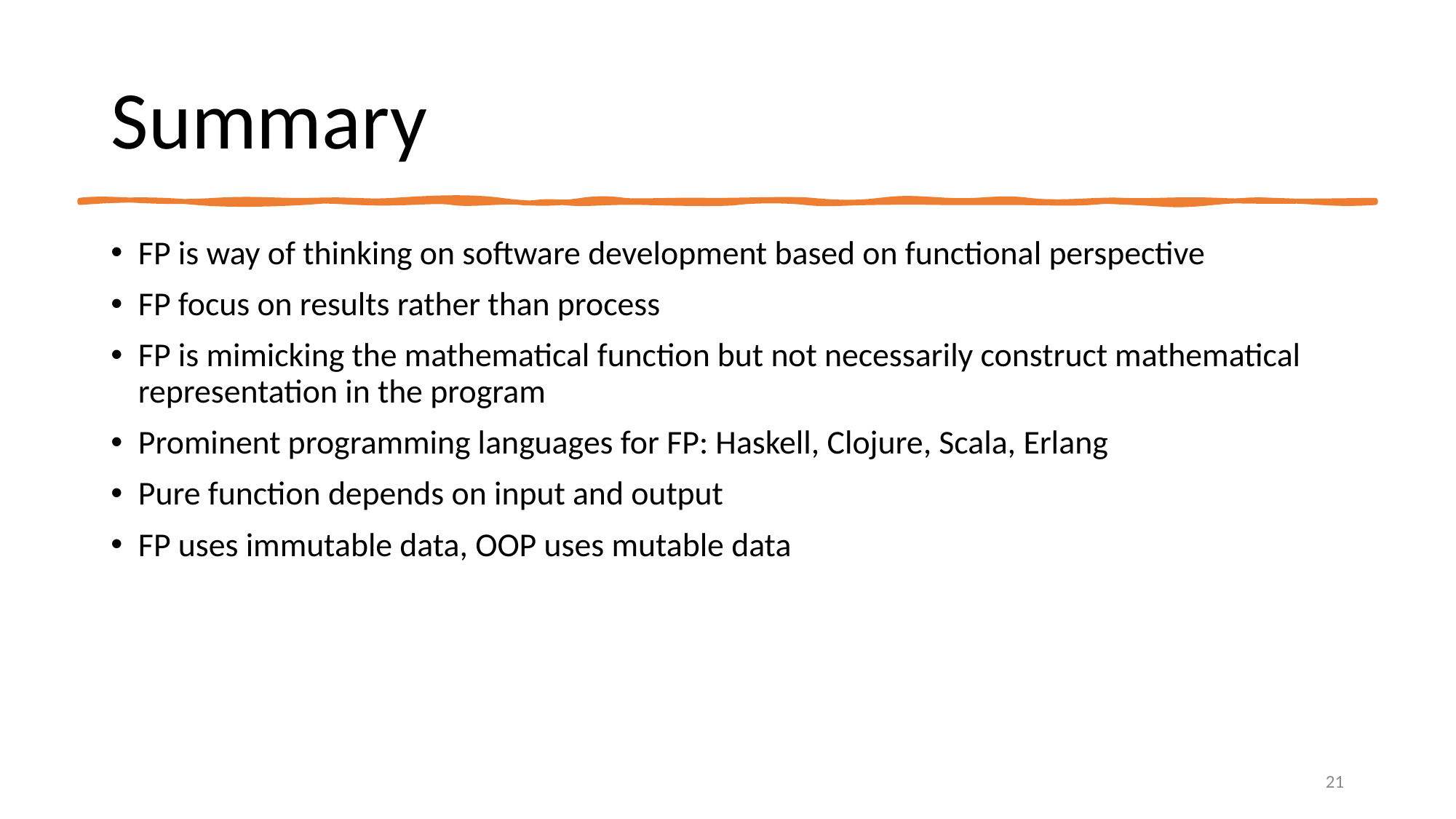

# Summary

FP is way of thinking on software development based on functional perspective
FP focus on results rather than process
FP is mimicking the mathematical function but not necessarily construct mathematical representation in the program
Prominent programming languages for FP: Haskell, Clojure, Scala, Erlang
Pure function depends on input and output
FP uses immutable data, OOP uses mutable data
21